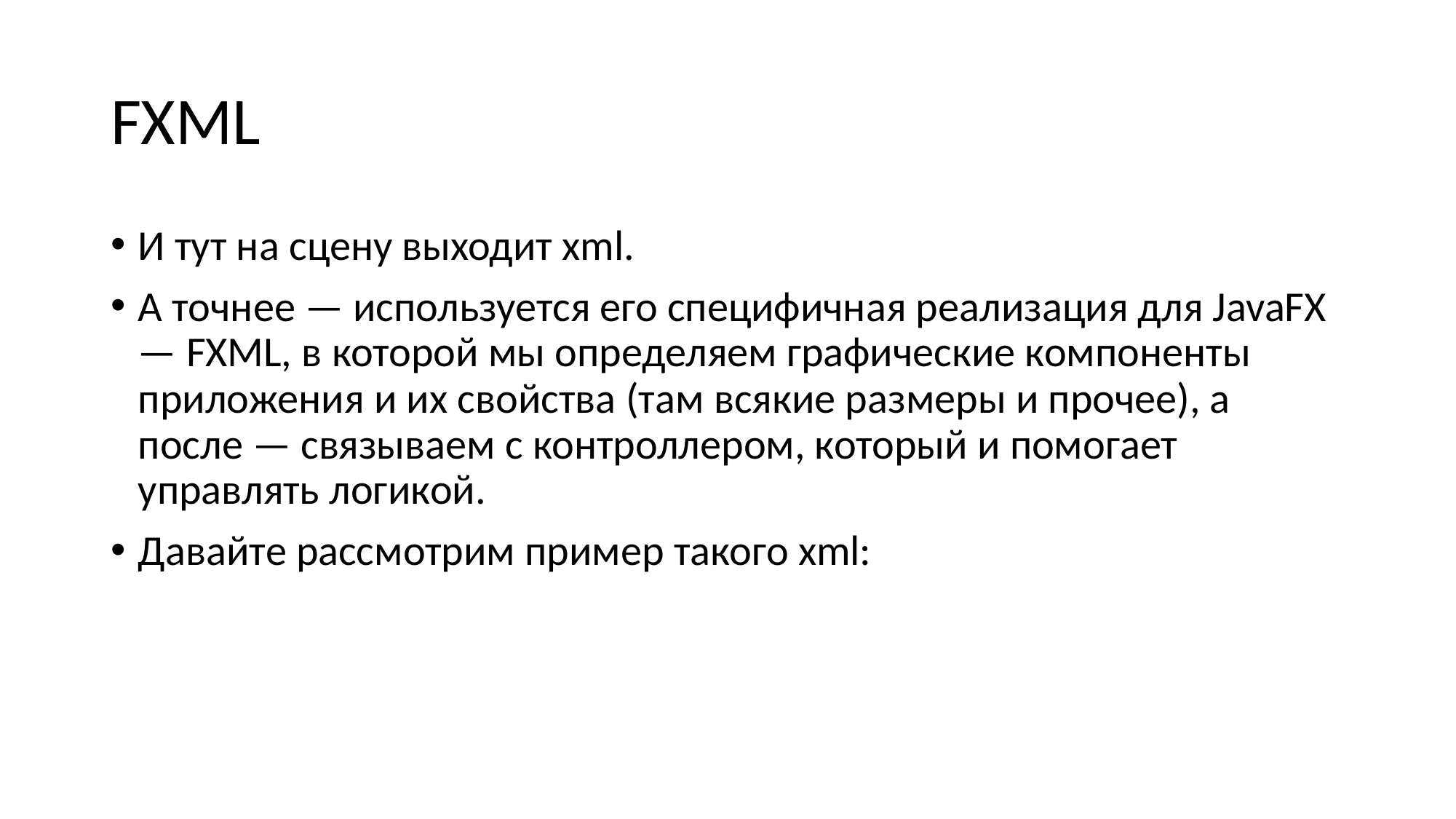

# FXML
И тут на сцену выходит xml.
А точнее — используется его специфичная реализация для JavaFX — FXML, в которой мы определяем графические компоненты приложения и их свойства (там всякие размеры и прочее), а после — связываем с контроллером, который и помогает управлять логикой.
Давайте рассмотрим пример такого xml: